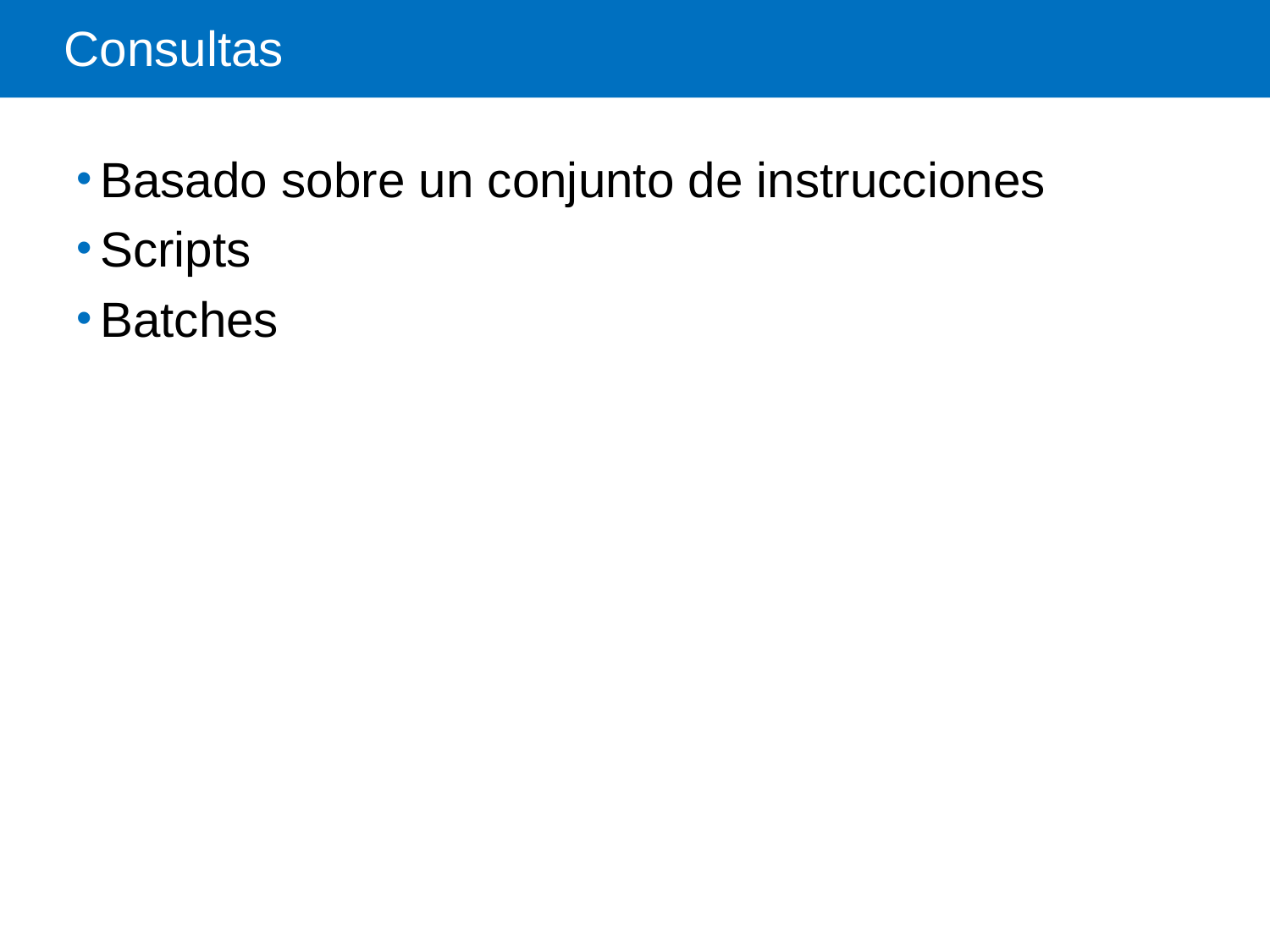

# Consultas
Basado sobre un conjunto de instrucciones
Scripts
Batches